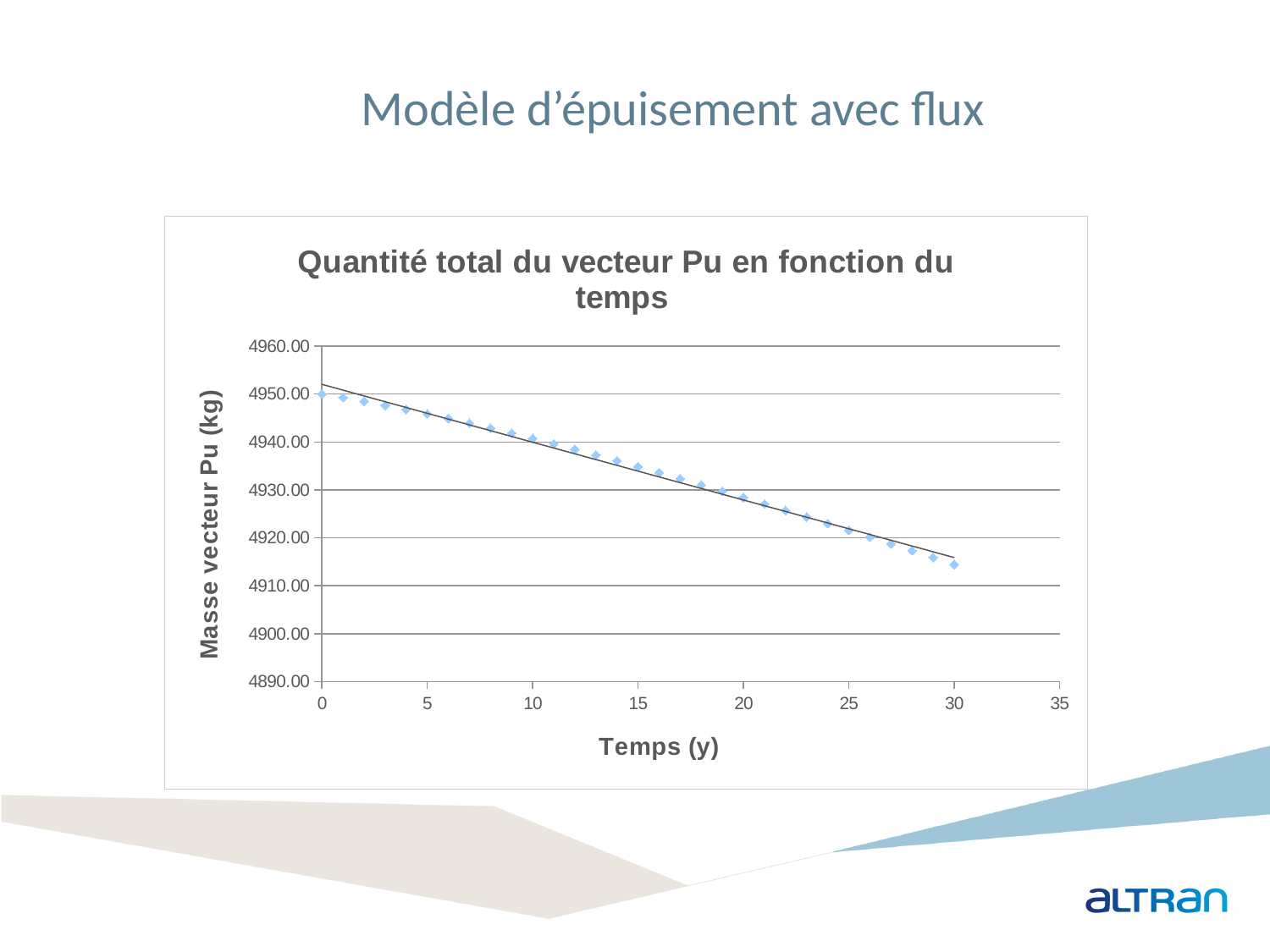

# Modèle d’épuisement avec flux

### Chart: Quantité total du vecteur Pu en fonction du temps

| Category |  |
|---|---|